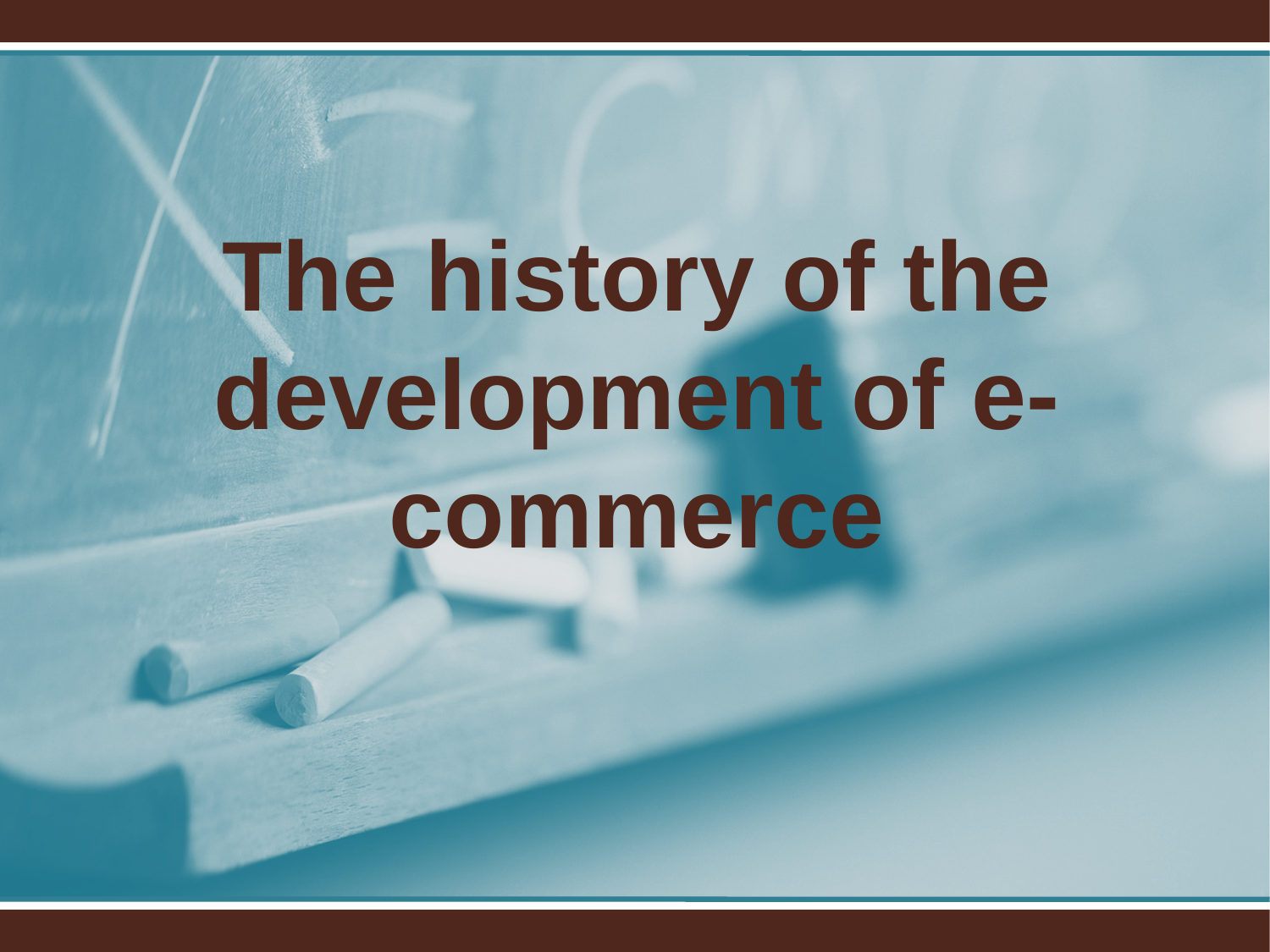

The history of the development of e-commerce